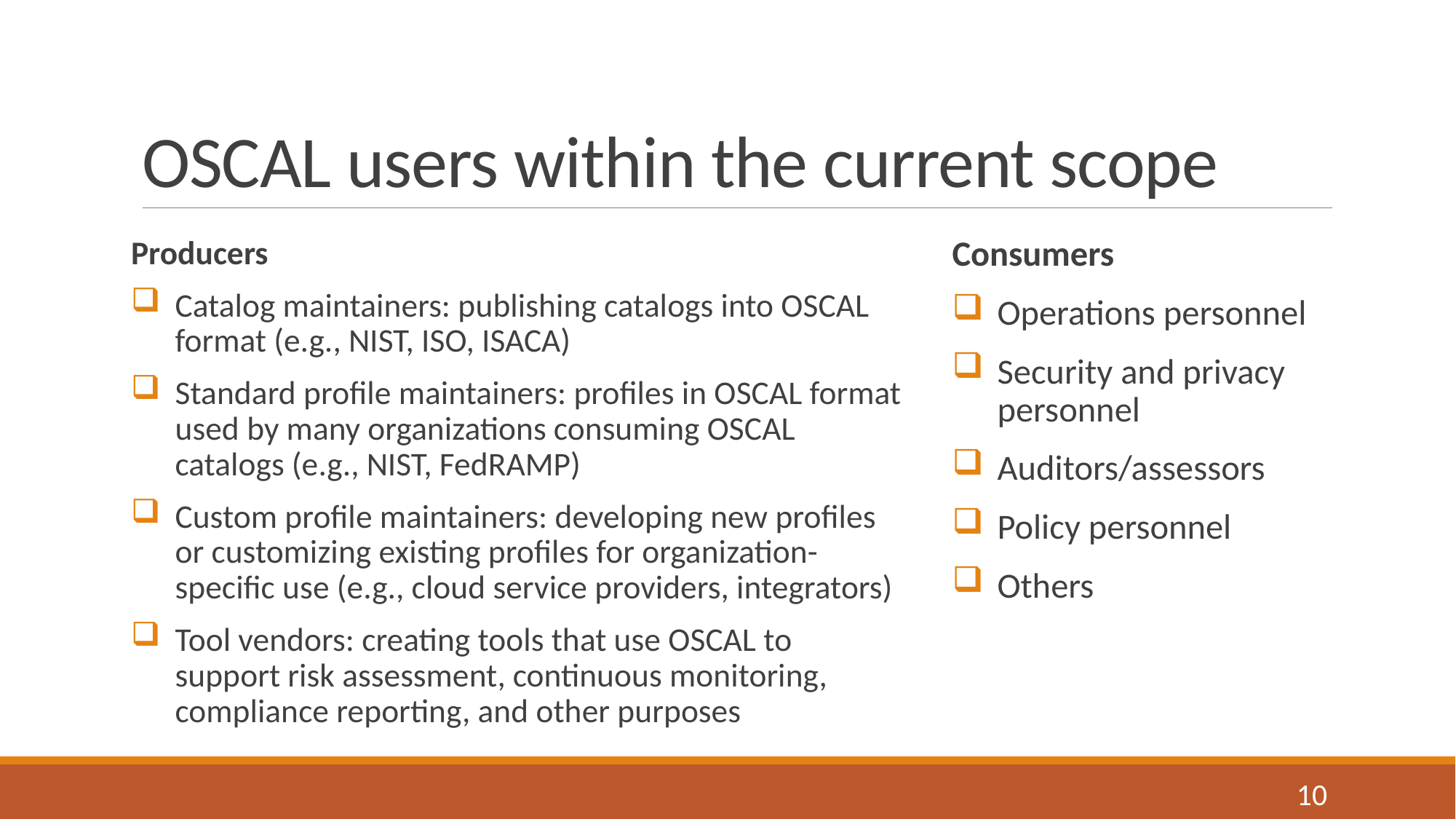

# OSCAL users within the current scope
Producers
Catalog maintainers: publishing catalogs into OSCAL format (e.g., NIST, ISO, ISACA)
Standard profile maintainers: profiles in OSCAL format used by many organizations consuming OSCAL catalogs (e.g., NIST, FedRAMP)
Custom profile maintainers: developing new profiles or customizing existing profiles for organization-specific use (e.g., cloud service providers, integrators)
Tool vendors: creating tools that use OSCAL to support risk assessment, continuous monitoring, compliance reporting, and other purposes
Consumers
Operations personnel
Security and privacy personnel
Auditors/assessors
Policy personnel
Others
10